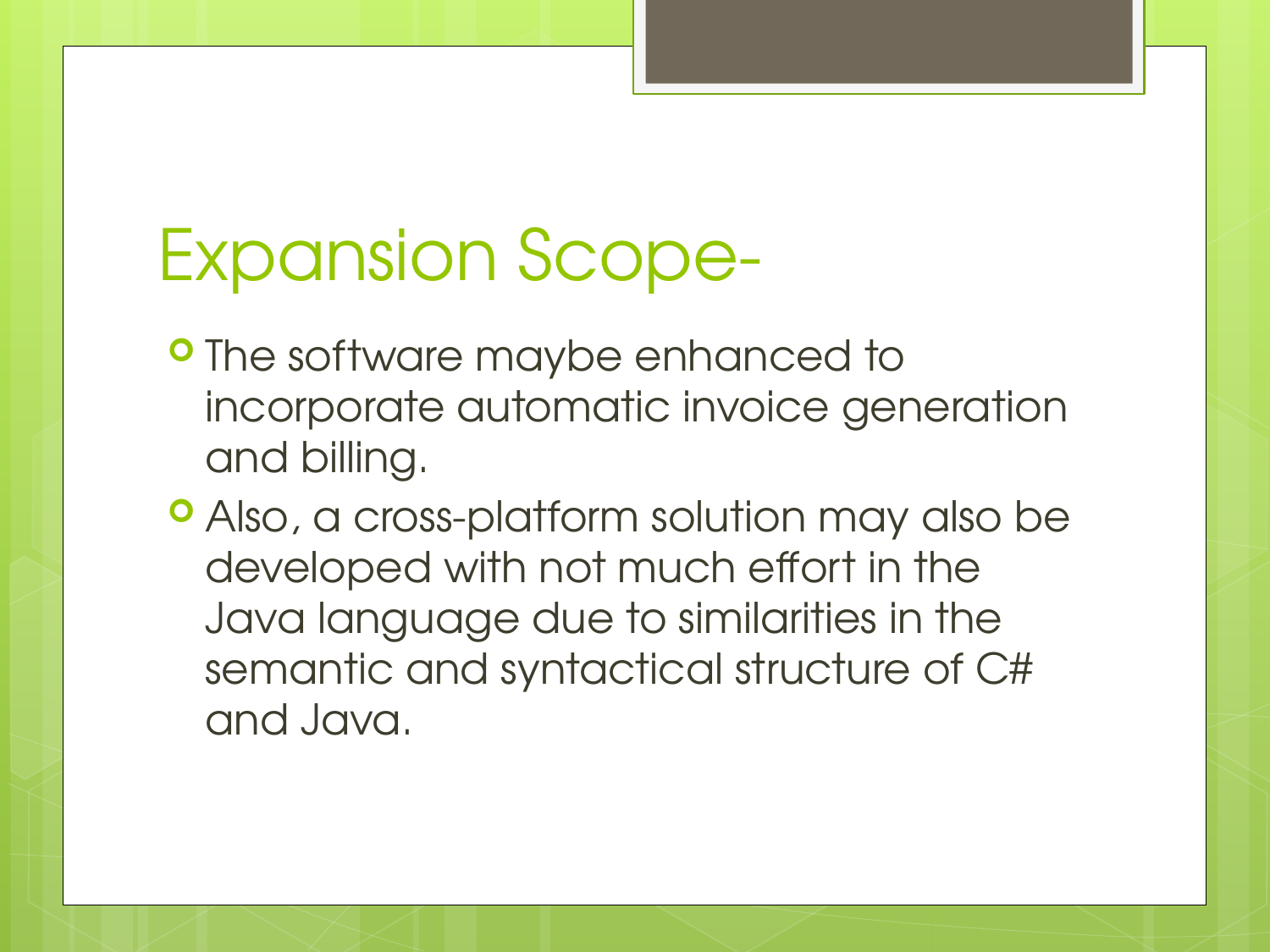

# Expansion Scope-
The software maybe enhanced to incorporate automatic invoice generation and billing.
Also, a cross-platform solution may also be developed with not much effort in the Java language due to similarities in the semantic and syntactical structure of C# and Java.